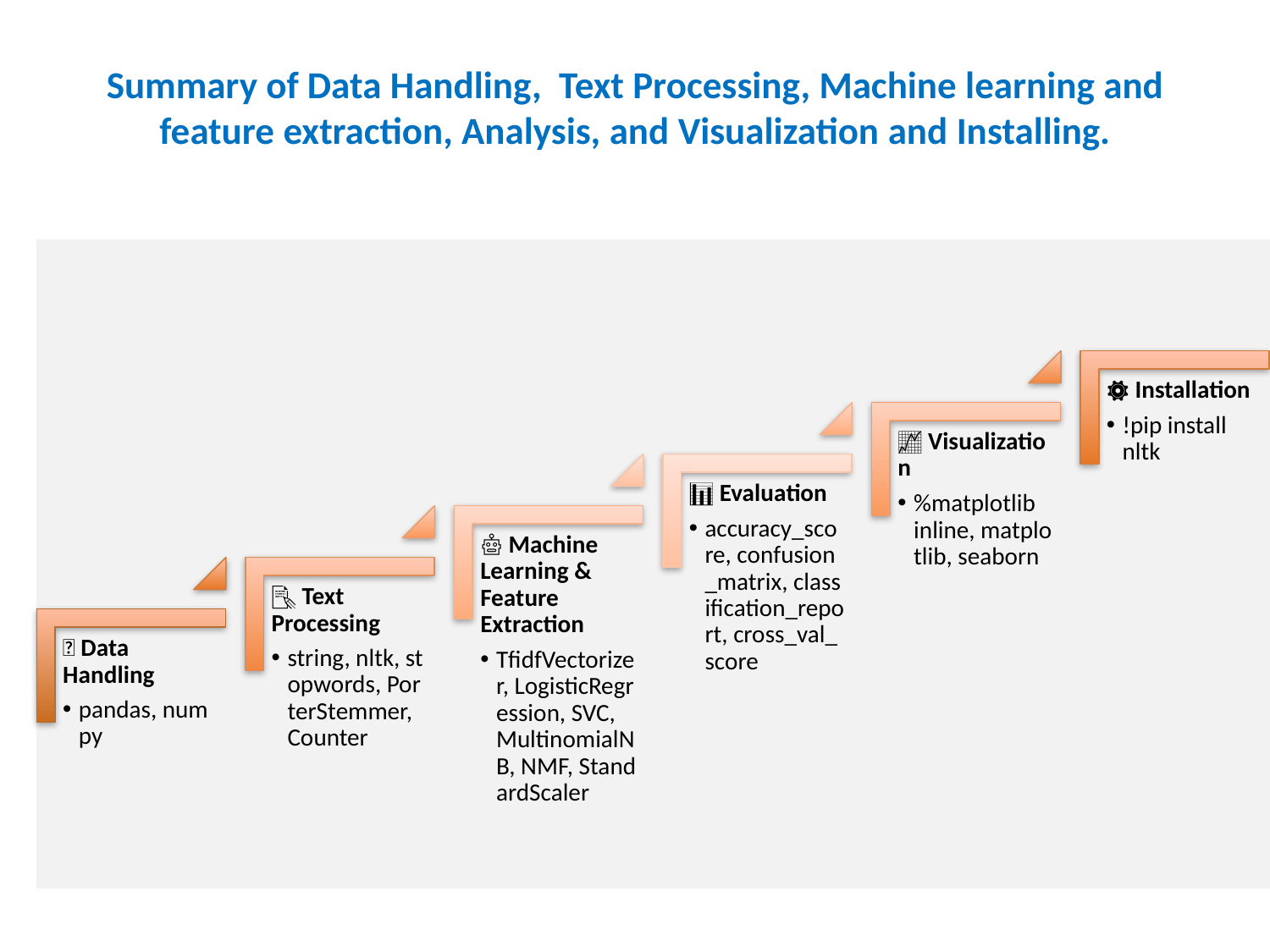

# Summary of Data Handling,  Text Processing, Machine learning and feature extraction, Analysis, and Visualization and Installing.
🧮 Data Handling
pandas, numpy
📝 Text Processing
string, nltk, stopwords, PorterStemmer, Counter
🤖 Machine Learning & Feature Extraction
TfidfVectorizer, LogisticRegression, SVC, MultinomialNB, NMF, StandardScaler
📊 Evaluation
accuracy_score, confusion_matrix, classification_report, cross_val_score
📈 Visualization
%matplotlib inline, matplotlib, seaborn
⚙️ Installation
!pip install nltk